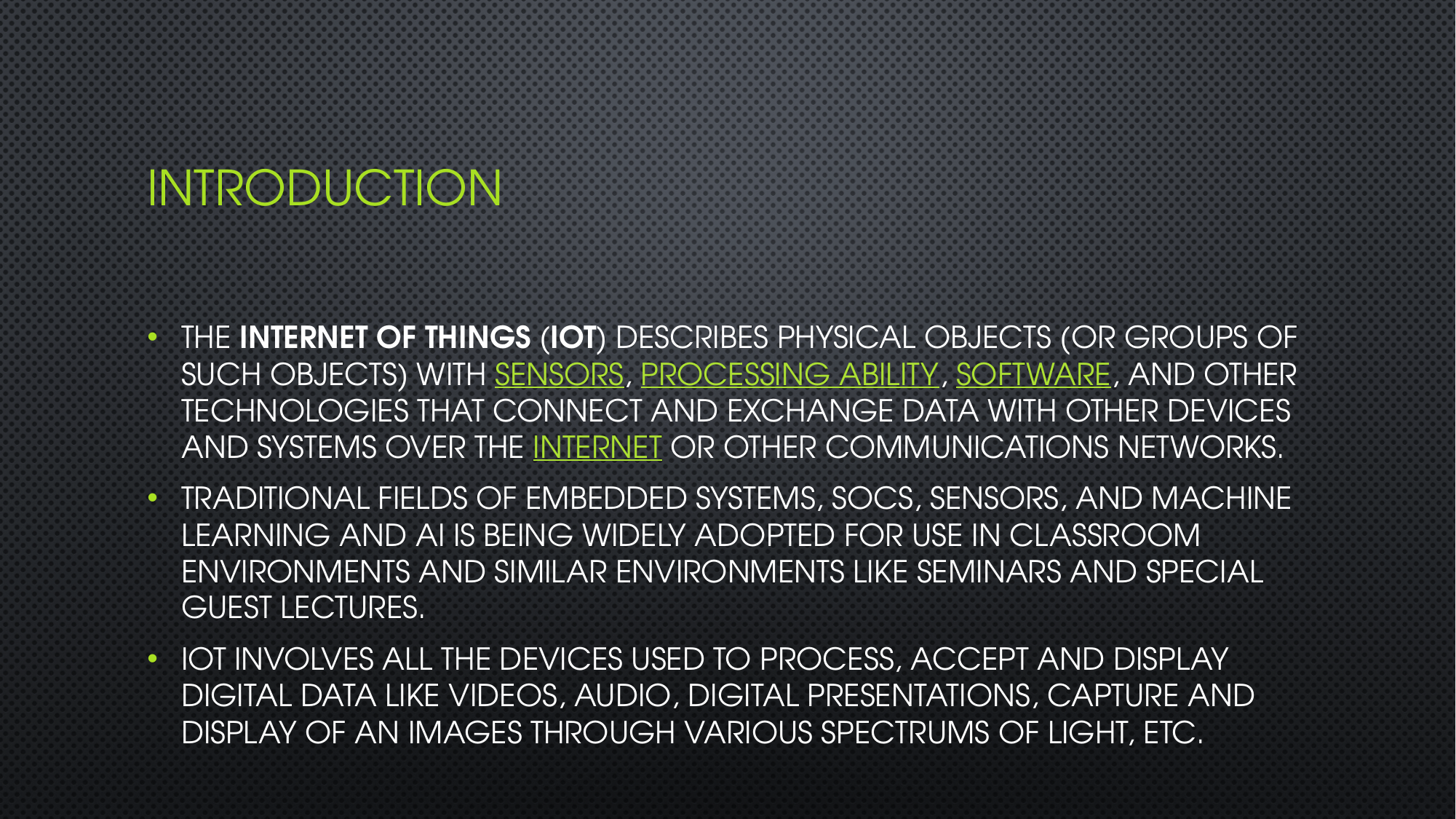

# Introduction
The Internet of things (IoT) describes physical objects (or groups of such objects) with sensors, processing ability, software, and other technologies that connect and exchange data with other devices and systems over the Internet or other communications networks.
Traditional fields of embedded systems, SOCs, sensors, and machine learning and AI is being widely adopted for use in classroom environments and similar environments like seminars and special guest lectures.
IoT involves all the devices used to process, accept and display digital data like videos, audio, digital presentations, capture and display of an images through various spectrums of light, etc.